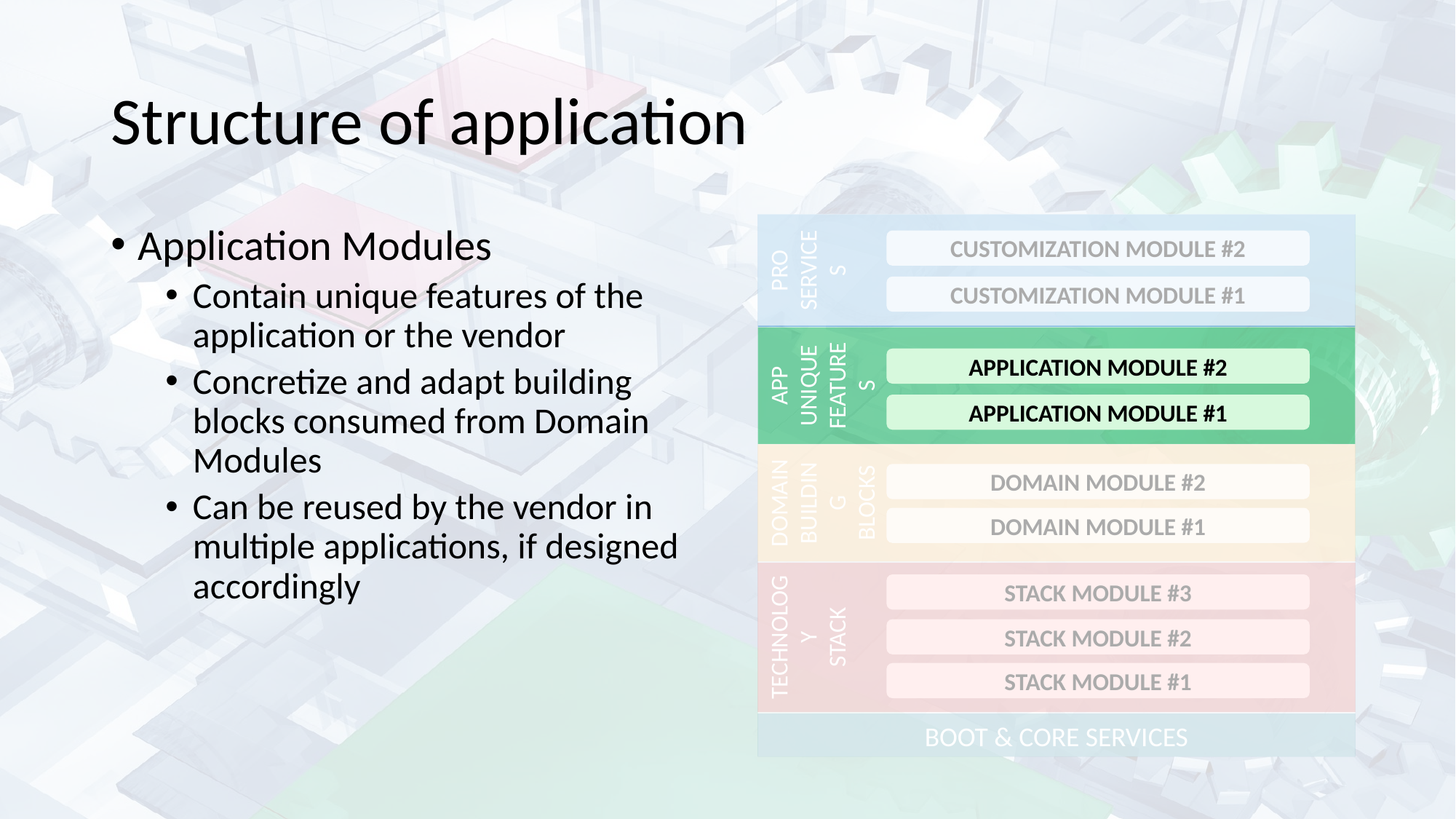

# Structure of application

PRO
SERVICES
Application Modules
Contain unique features of the application or the vendor
Concretize and adapt building blocks consumed from Domain Modules
Can be reused by the vendor in multiple applications, if designed accordingly

CUSTOMIZATION MODULE #2
CUSTOMIZATION MODULE #1
APP
UNIQUE
FEATURES
APPLICATION MODULE #2
APPLICATION MODULE #1

DOMAIN
BUILDING
BLOCKS
DOMAIN MODULE #2
DOMAIN MODULE #1
TECHNOLOGY
STACK
STACK MODULE #3
STACK MODULE #2
STACK MODULE #1
BOOT & CORE SERVICES